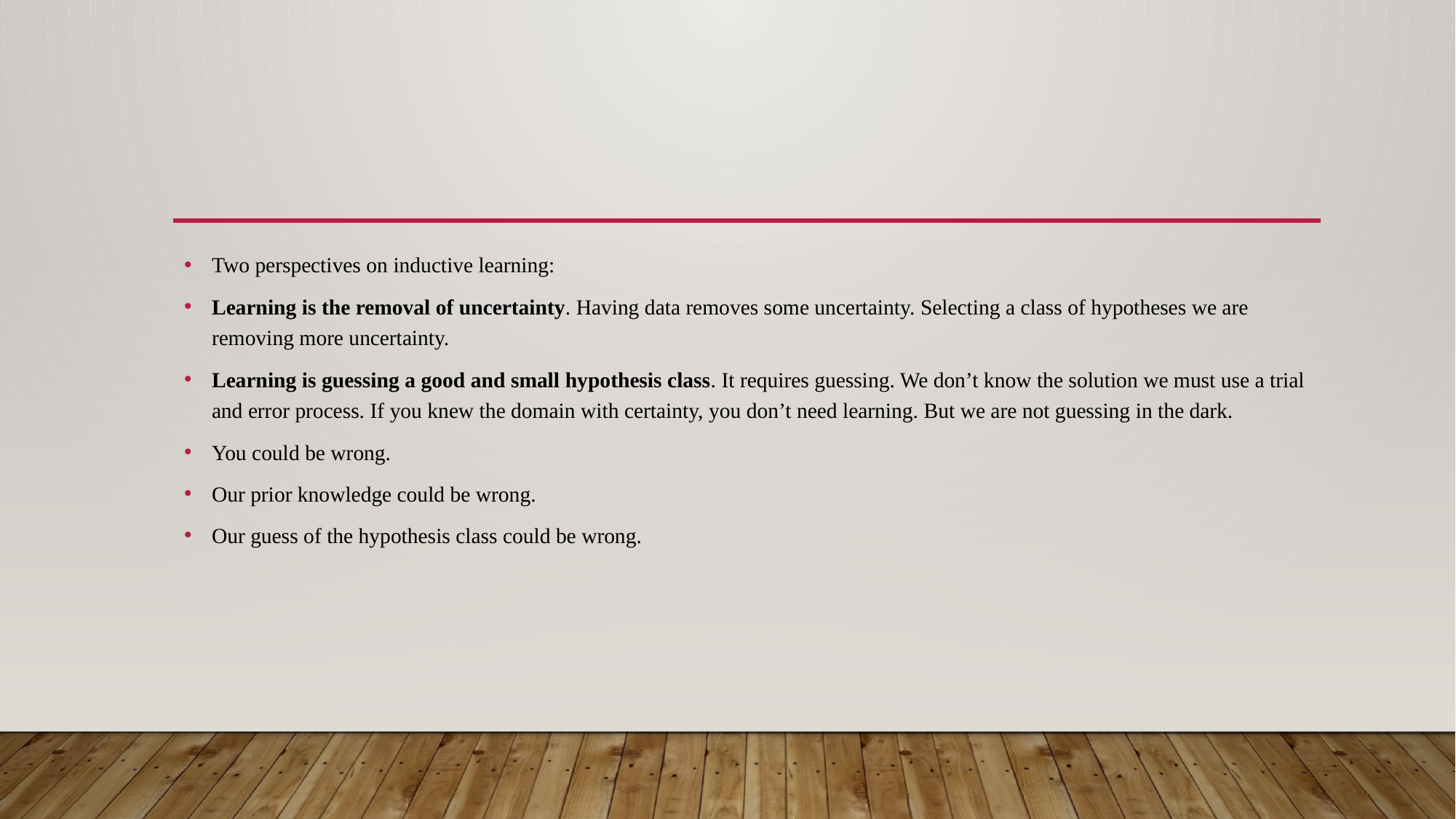

#
Two perspectives on inductive learning:
Learning is the removal of uncertainty. Having data removes some uncertainty. Selecting a class of hypotheses we are removing more uncertainty.
Learning is guessing a good and small hypothesis class. It requires guessing. We don’t know the solution we must use a trial and error process. If you knew the domain with certainty, you don’t need learning. But we are not guessing in the dark.
You could be wrong.
Our prior knowledge could be wrong.
Our guess of the hypothesis class could be wrong.